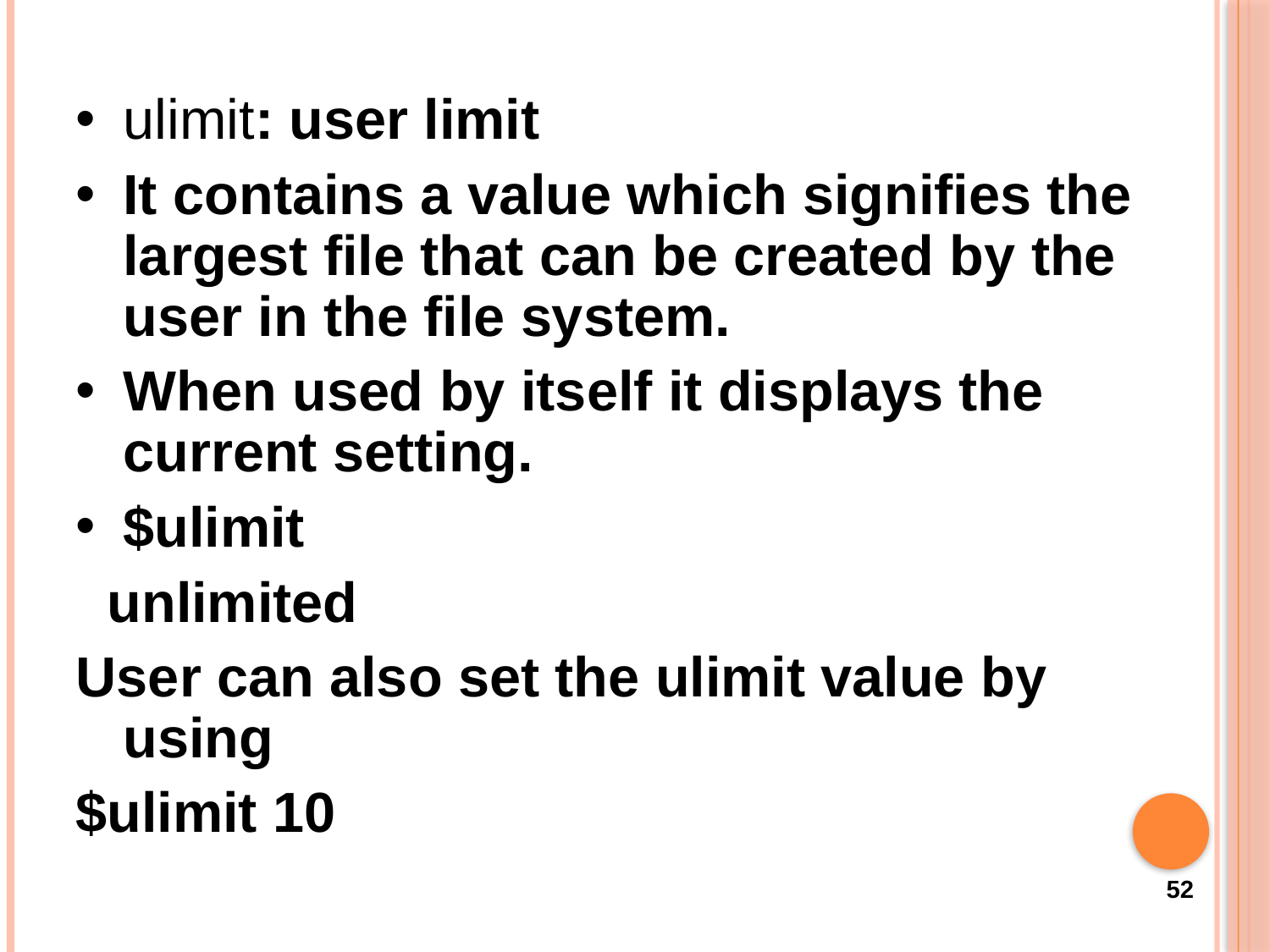

ulimit: user limit
It contains a value which signifies the largest file that can be created by the user in the file system.
When used by itself it displays the current setting.
$ulimit
  unlimited
User can also set the ulimit value by using
$ulimit 10
52